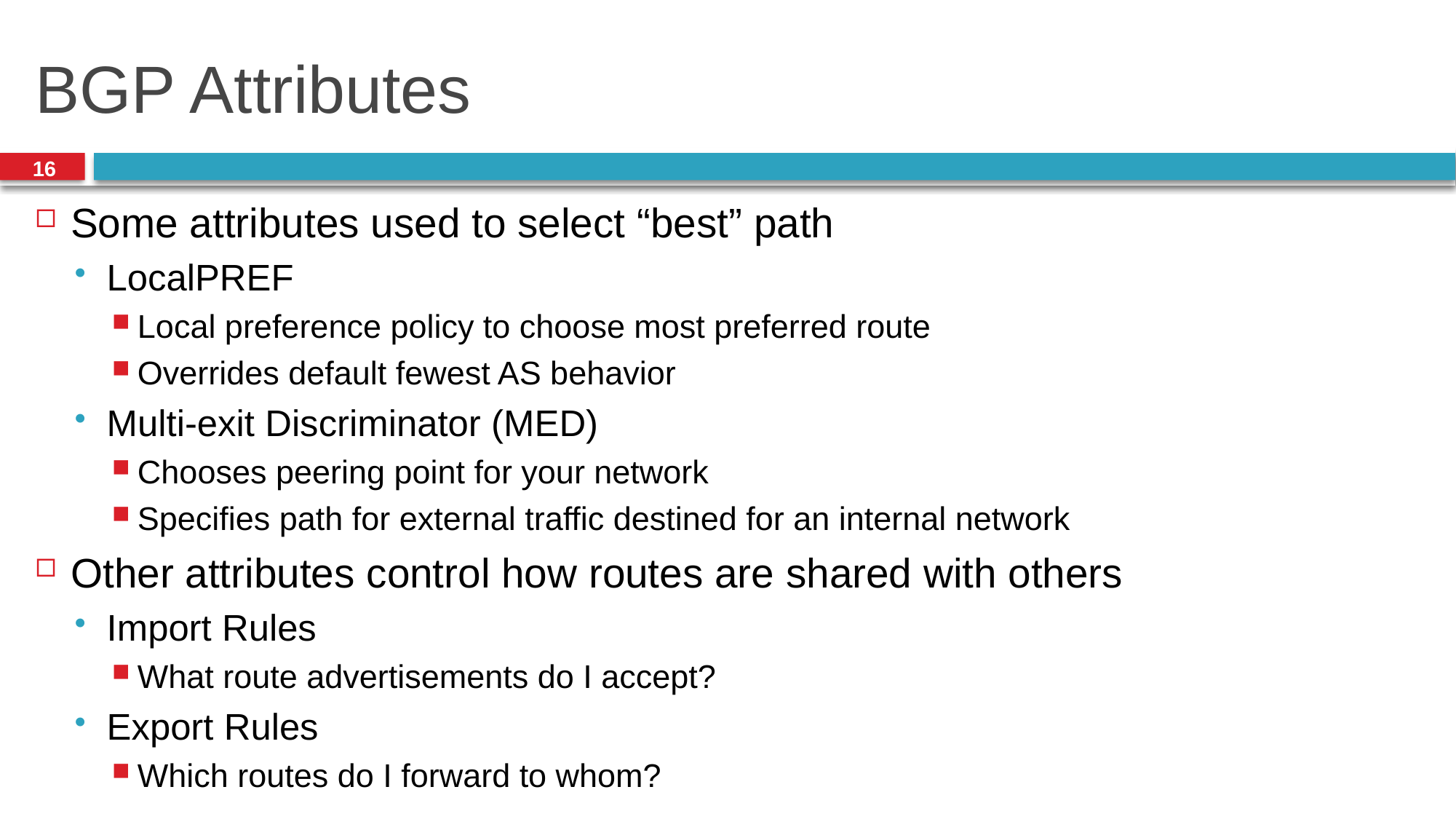

# BGP Attributes
16
Some attributes used to select “best” path
LocalPREF
Local preference policy to choose most preferred route
Overrides default fewest AS behavior
Multi-exit Discriminator (MED)
Chooses peering point for your network
Specifies path for external traffic destined for an internal network
Other attributes control how routes are shared with others
Import Rules
What route advertisements do I accept?
Export Rules
Which routes do I forward to whom?